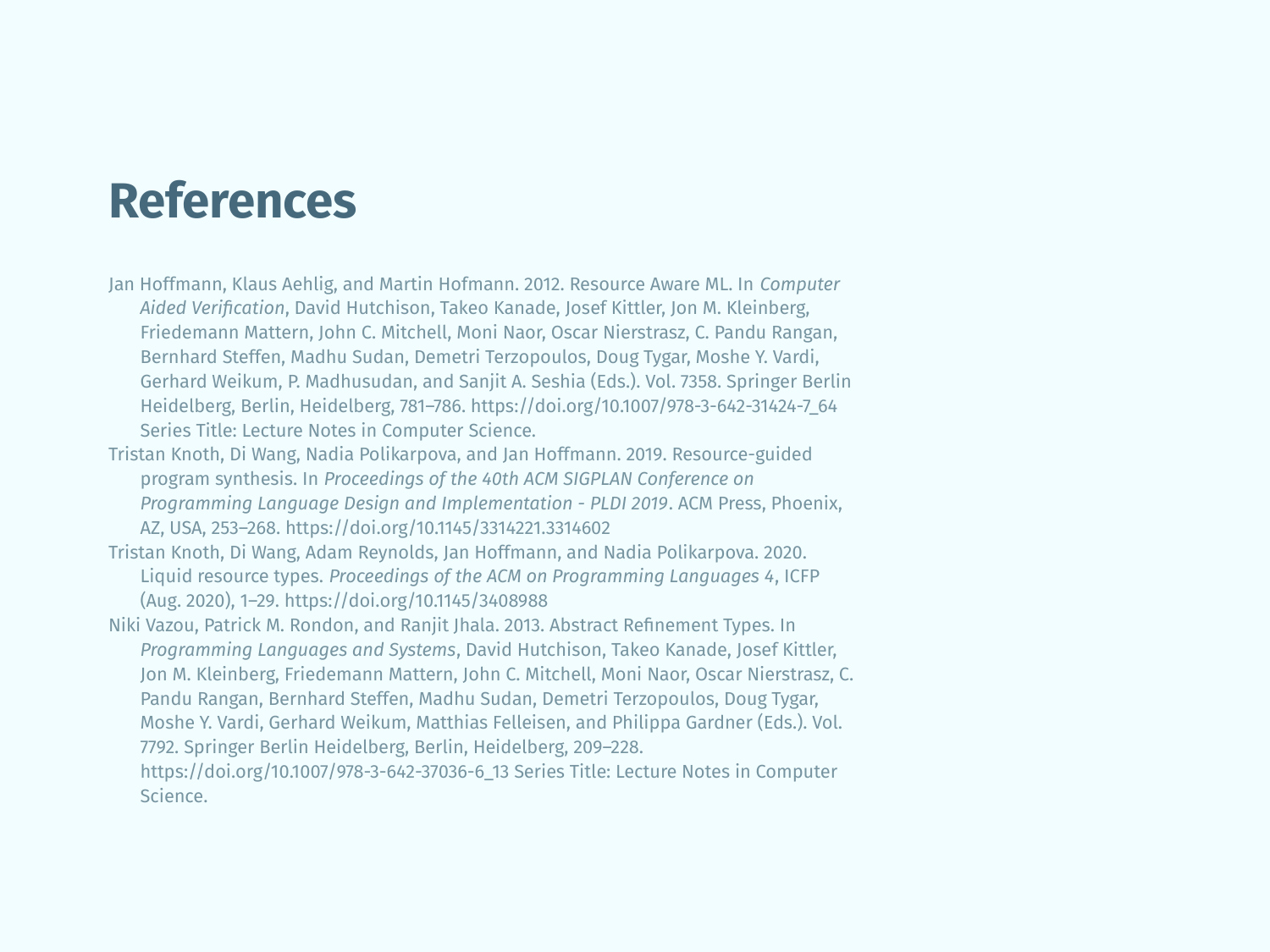

# References
Jan Hoffmann, Klaus Aehlig, and Martin Hofmann. 2012. Resource Aware ML. In Computer Aided Verification, David Hutchison, Takeo Kanade, Josef Kittler, Jon M. Kleinberg, Friedemann Mattern, John C. Mitchell, Moni Naor, Oscar Nierstrasz, C. Pandu Rangan, Bernhard Steffen, Madhu Sudan, Demetri Terzopoulos, Doug Tygar, Moshe Y. Vardi, Gerhard Weikum, P. Madhusudan, and Sanjit A. Seshia (Eds.). Vol. 7358. Springer Berlin Heidelberg, Berlin, Heidelberg, 781–786. https://doi.org/10.1007/978-3-642-31424-7_64 Series Title: Lecture Notes in Computer Science.
Tristan Knoth, Di Wang, Nadia Polikarpova, and Jan Hoffmann. 2019. Resource-guided program synthesis. In Proceedings of the 40th ACM SIGPLAN Conference on Programming Language Design and Implementation - PLDI 2019. ACM Press, Phoenix, AZ, USA, 253–268. https://doi.org/10.1145/3314221.3314602
Tristan Knoth, Di Wang, Adam Reynolds, Jan Hoffmann, and Nadia Polikarpova. 2020. Liquid resource types. Proceedings of the ACM on Programming Languages 4, ICFP (Aug. 2020), 1–29. https://doi.org/10.1145/3408988
Niki Vazou, Patrick M. Rondon, and Ranjit Jhala. 2013. Abstract Refinement Types. In Programming Languages and Systems, David Hutchison, Takeo Kanade, Josef Kittler, Jon M. Kleinberg, Friedemann Mattern, John C. Mitchell, Moni Naor, Oscar Nierstrasz, C. Pandu Rangan, Bernhard Steffen, Madhu Sudan, Demetri Terzopoulos, Doug Tygar, Moshe Y. Vardi, Gerhard Weikum, Matthias Felleisen, and Philippa Gardner (Eds.). Vol. 7792. Springer Berlin Heidelberg, Berlin, Heidelberg, 209–228. https://doi.org/10.1007/978-3-642-37036-6_13 Series Title: Lecture Notes in Computer Science.